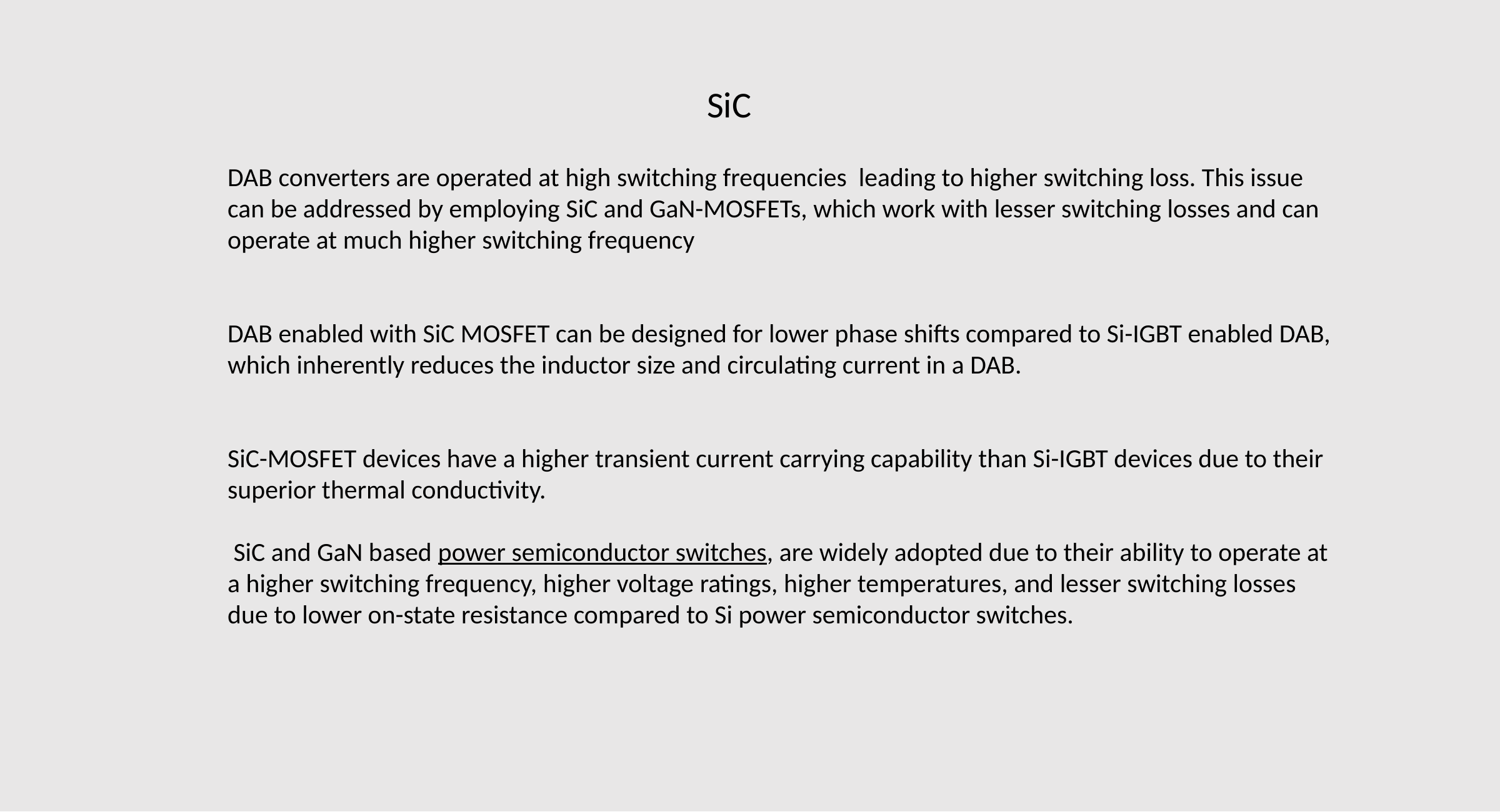

SiC
DAB converters are operated at high switching frequencies  leading to higher switching loss. This issue can be addressed by employing SiC and GaN-MOSFETs, which work with lesser switching losses and can operate at much higher switching frequency

DAB enabled with SiC MOSFET can be designed for lower phase shifts compared to Si-IGBT enabled DAB, which inherently reduces the inductor size and circulating current in a DAB.

SiC-MOSFET devices have a higher transient current carrying capability than Si-IGBT devices due to their superior thermal conductivity.

 SiC and GaN based power semiconductor switches, are widely adopted due to their ability to operate at a higher switching frequency, higher voltage ratings, higher temperatures, and lesser switching losses due to lower on-state resistance compared to Si power semiconductor switches.